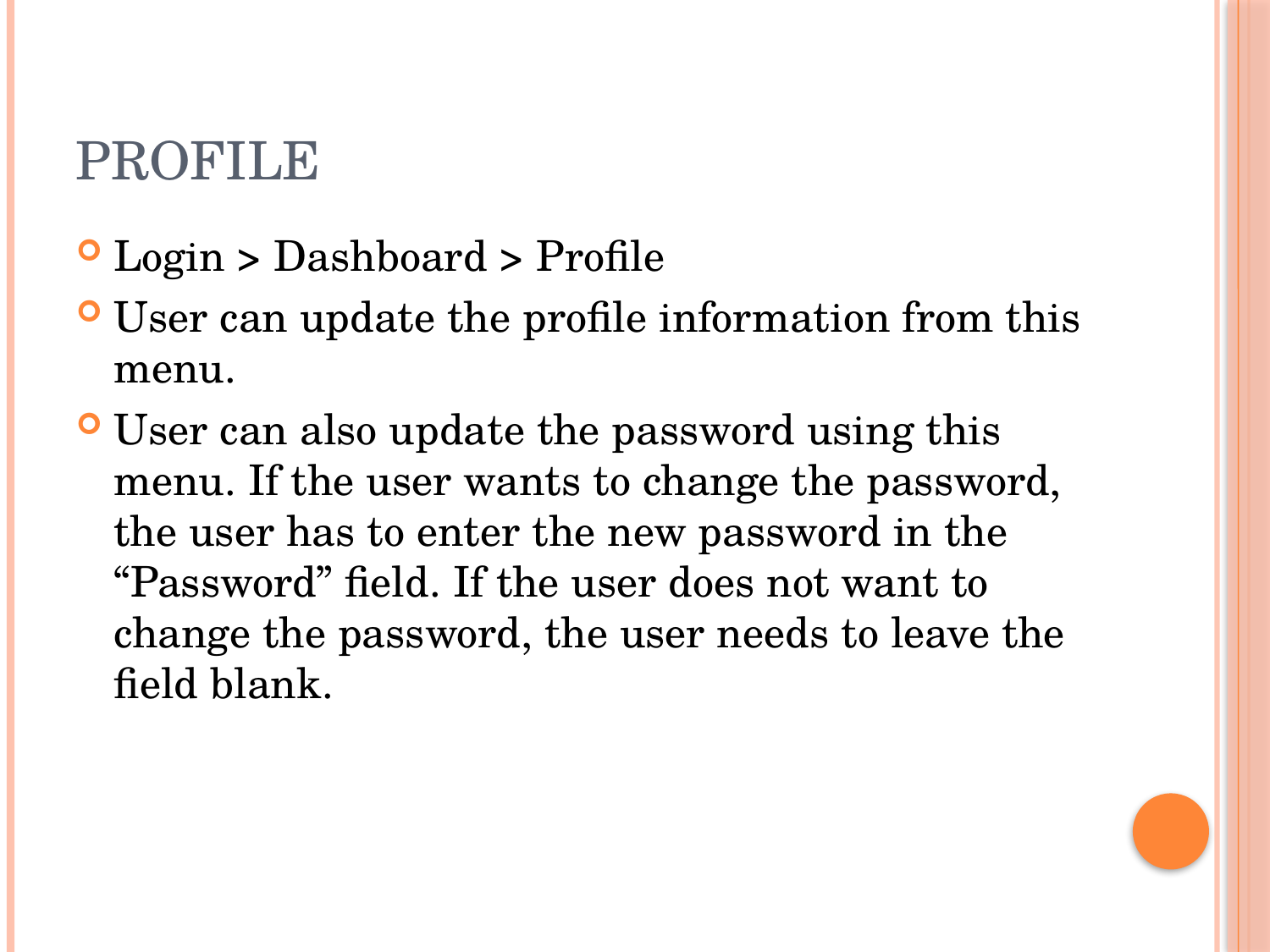

# Profile
Login > Dashboard > Profile
User can update the profile information from this menu.
User can also update the password using this menu. If the user wants to change the password, the user has to enter the new password in the “Password” field. If the user does not want to change the password, the user needs to leave the field blank.